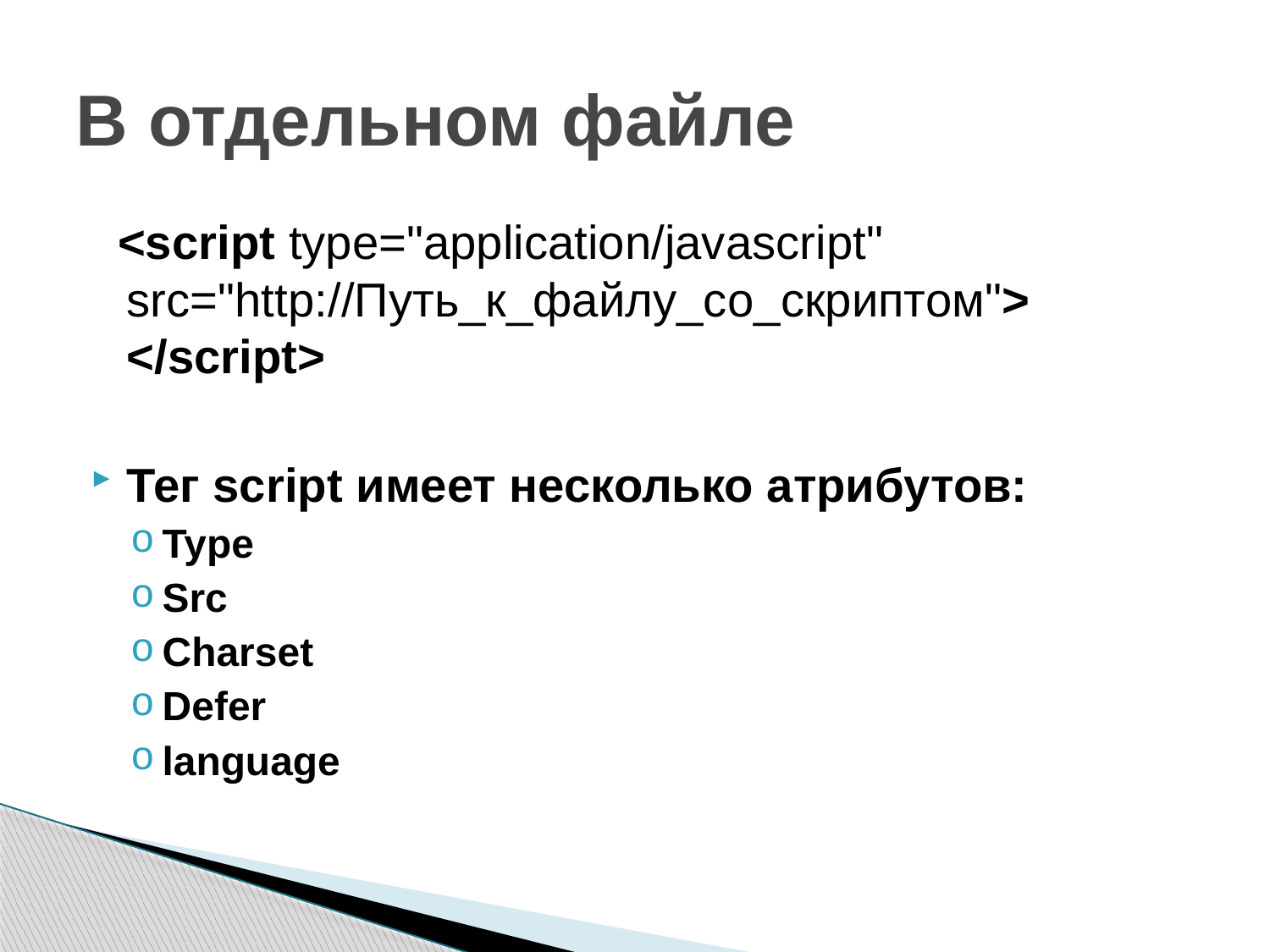

# В отдельном файле
  <script type="application/javascript" src="http://Путь_к_файлу_со_скриптом"> </script>

Тег script имеет несколько атрибутов:
Type
Src
Charset
Defer
language